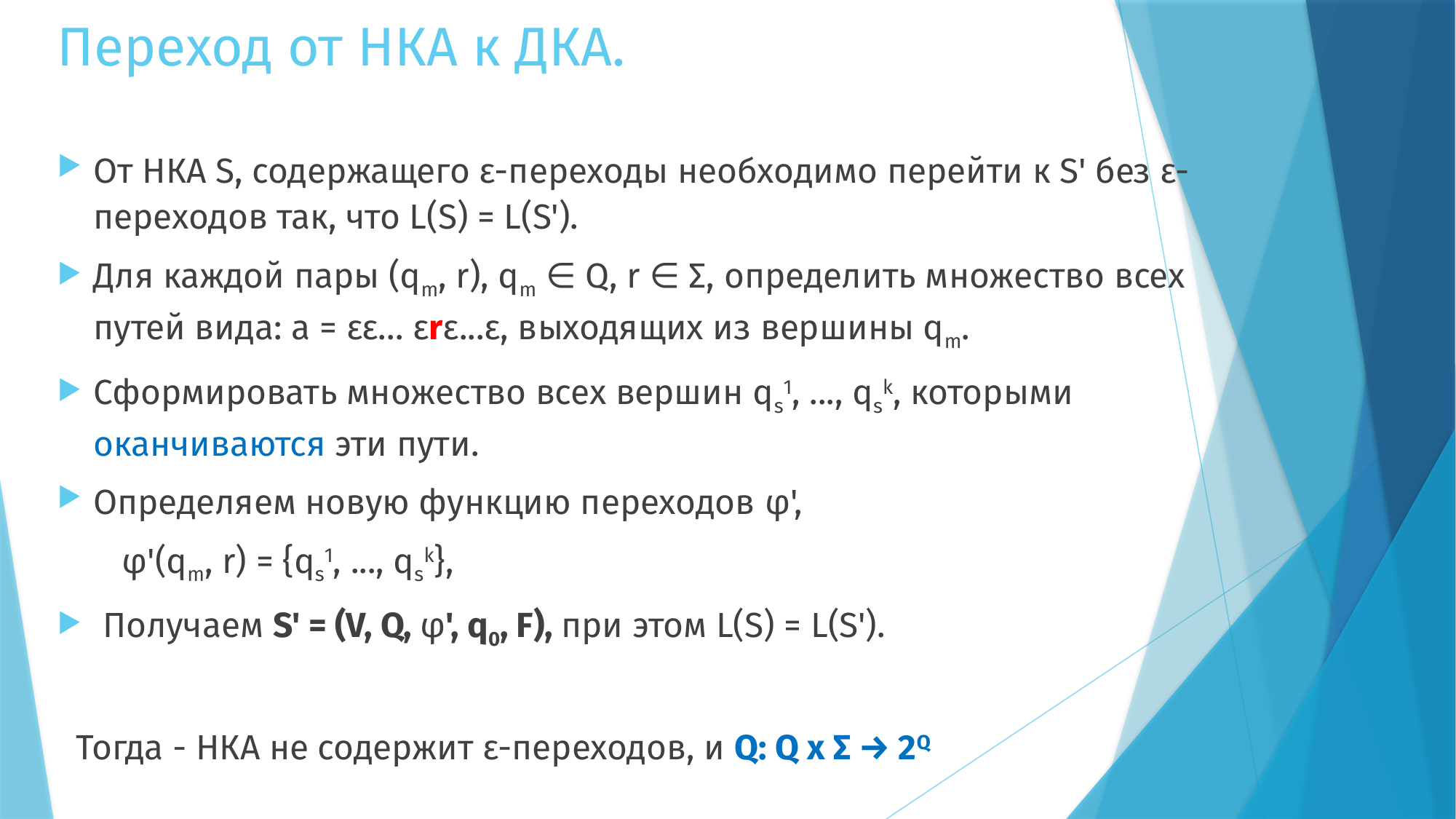

# Переход от НКА к ДКА.
От НКА S, содержащего ε-переходы необходимо перейти к S' без ε-переходов так, что L(S) = L(S').
Для каждой пары (qm, r), qm ∈ Q, r ∈ Σ, определить множество всех путей вида: a = εε... εrε...ε, выходящих из вершины qm.
Сформировать множество всех вершин qs1, ..., qsk, которыми оканчиваются эти пути.
Определяем новую функцию переходов φ',
       φ'(qm, r) = {qs1, ..., qsk},
 Получаем S' = (V, Q, φ', q0, F), при этом L(S) = L(S').

  Тогда - НКА не содержит ε-переходов, и Q: Q х Σ → 2Q